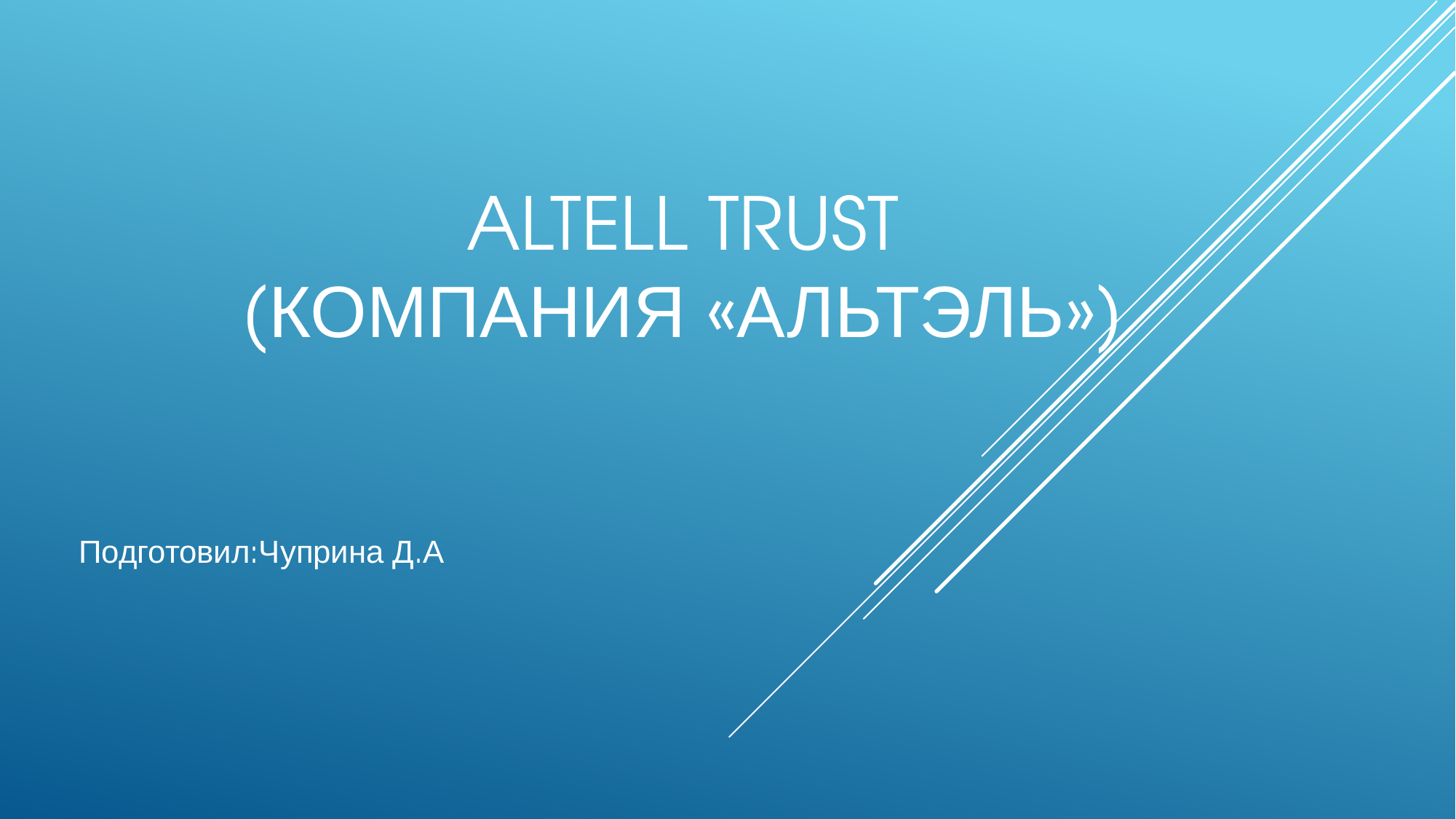

# ALTELL TRUST (компания «АльтЭль»)
Подготовил:Чуприна Д.А